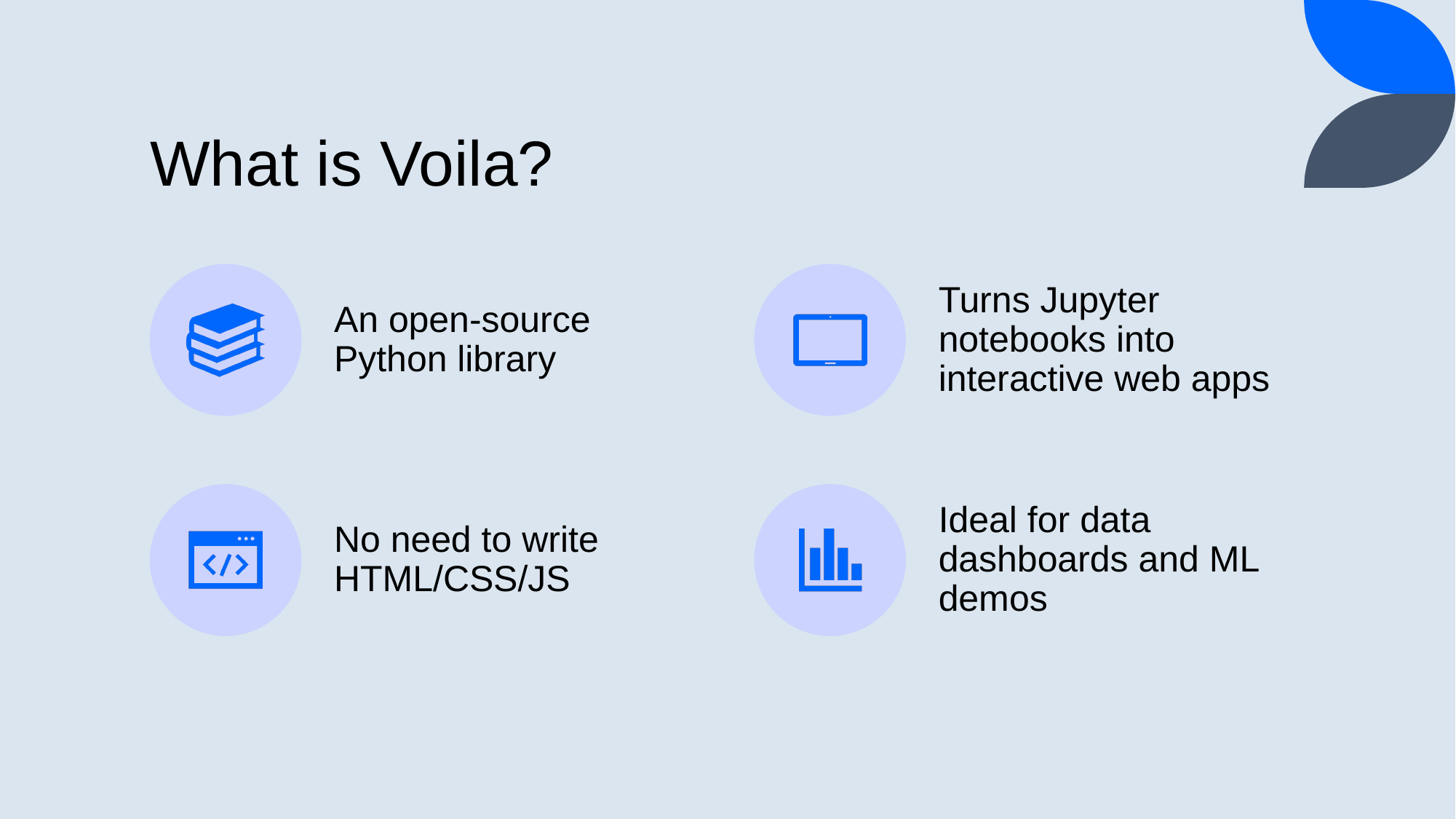

# What is Voila?
An open-source Python library
Turns Jupyter notebooks into interactive web apps
No need to write HTML/CSS/JS
Ideal for data dashboards and ML demos